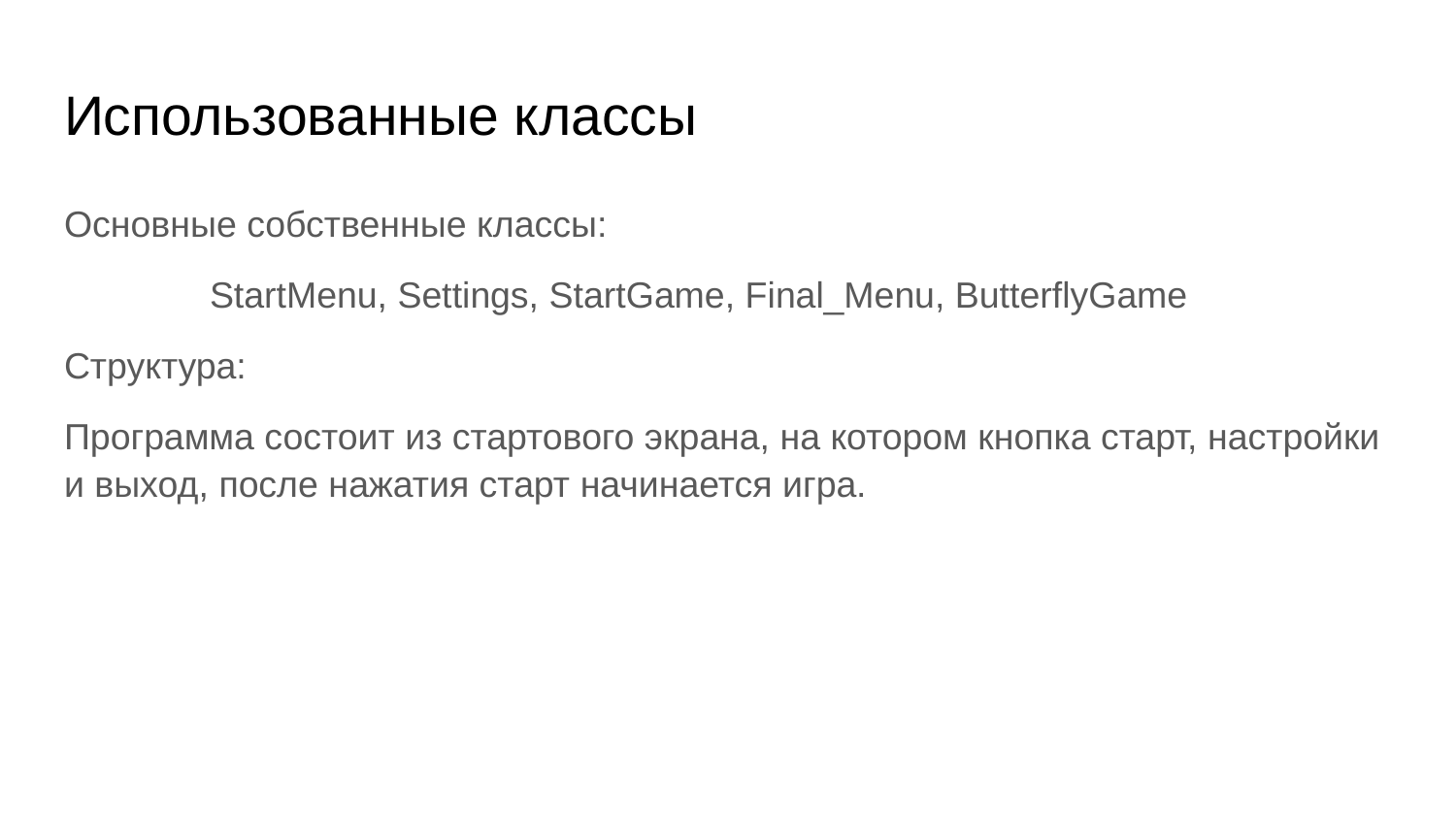

# Использованные классы
Основные собственные классы:
	StartMenu, Settings, StartGame, Final_Menu, ButterflyGame
Структура:
Программа состоит из стартового экрана, на котором кнопка старт, настройки и выход, после нажатия старт начинается игра.